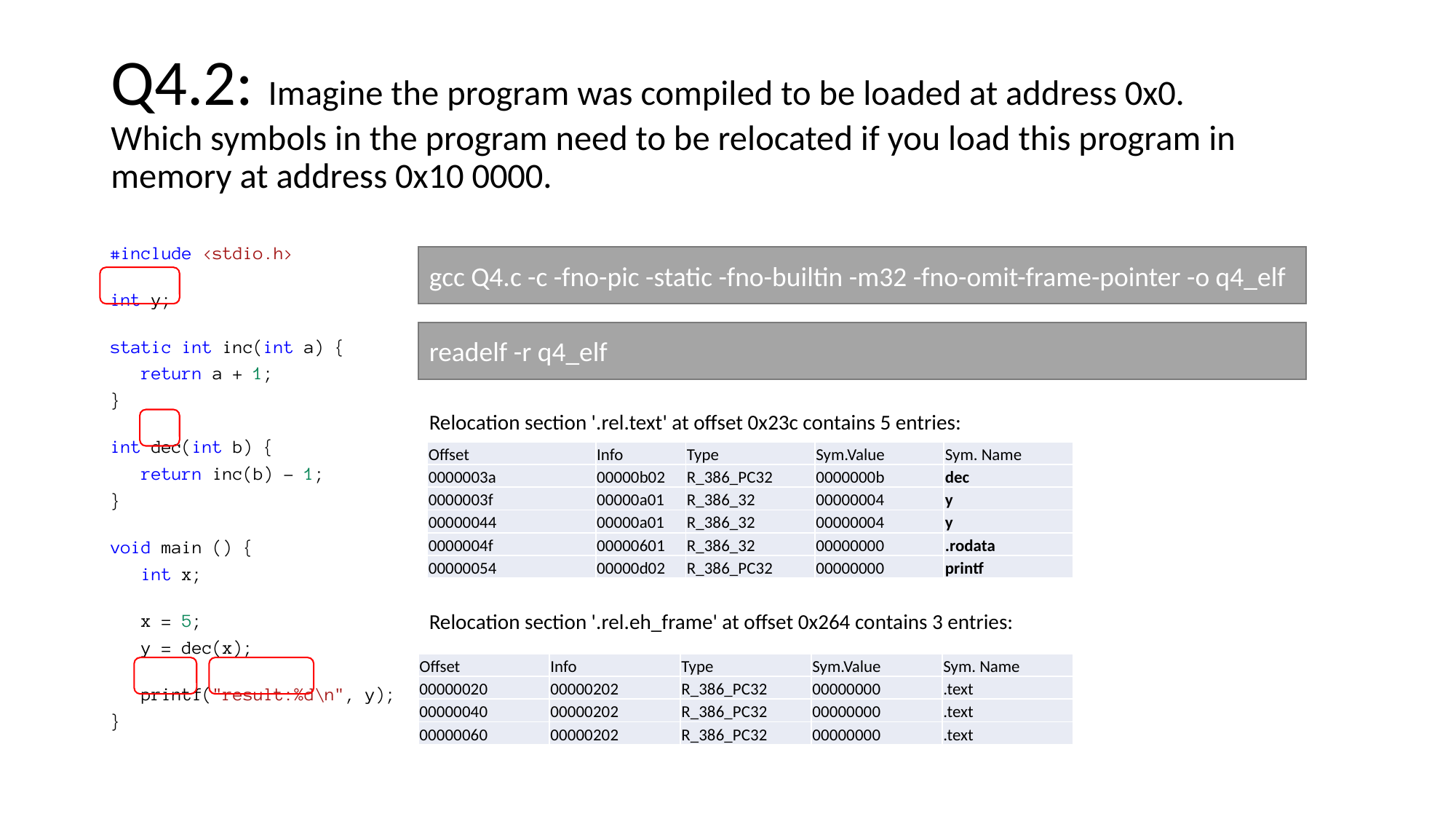

# Q4.2: Imagine the program was compiled to be loaded at address 0x0. Which symbols in the program need to be relocated if you load this program in memory at address 0x10 0000.
#include <stdio.h>
int y;
static int inc(int a) {
   return a + 1;
}
int dec(int b) {
   return inc(b) - 1;
}
void main () {
   int x;
   x = 5;
   y = dec(x);
   printf("result:%d\n", y);
}

gcc Q4.c -c -fno-pic -static -fno-builtin -m32 -fno-omit-frame-pointer -o q4_elf

readelf -r q4_elf
Relocation section '.rel.text' at offset 0x23c contains 5 entries:

| Offset | Info | Type | Sym.Value | Sym. Name |
| --- | --- | --- | --- | --- |
| 0000003a | 00000b02 | R\_386\_PC32 | 0000000b | dec |
| 0000003f | 00000a01 | R\_386\_32 | 00000004 | y |
| 00000044 | 00000a01 | R\_386\_32 | 00000004 | y |
| 0000004f | 00000601 | R\_386\_32 | 00000000 | .rodata |
| 00000054 | 00000d02 | R\_386\_PC32 | 00000000 | printf |
Relocation section '.rel.eh_frame' at offset 0x264 contains 3 entries:
| Offset | Info | Type | Sym.Value | Sym. Name |
| --- | --- | --- | --- | --- |
| 00000020 | 00000202 | R\_386\_PC32 | 00000000 | .text |
| 00000040 | 00000202 | R\_386\_PC32 | 00000000 | .text |
| 00000060 | 00000202 | R\_386\_PC32 | 00000000 | .text |